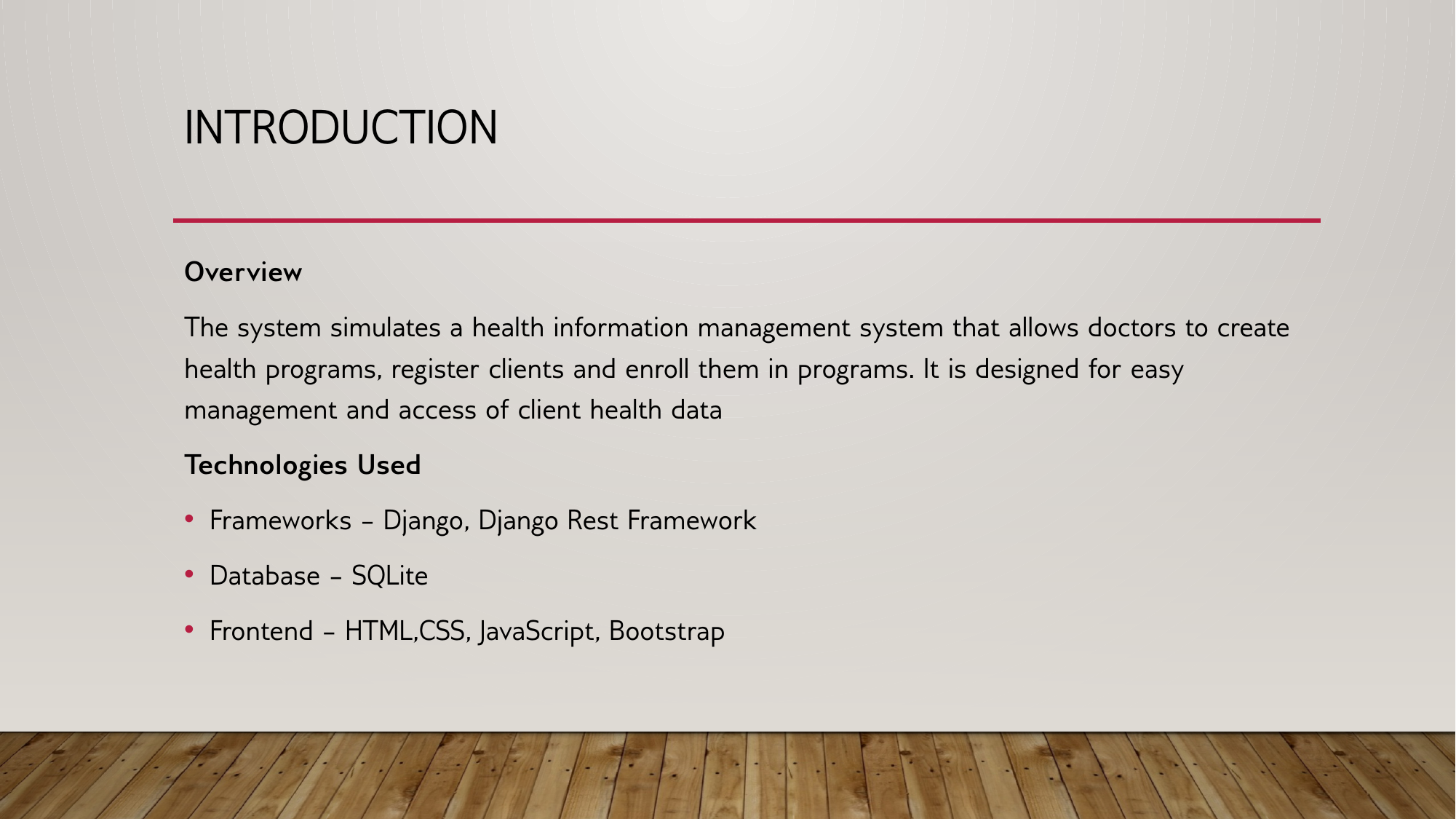

# Introduction
Overview
The system simulates a health information management system that allows doctors to create health programs, register clients and enroll them in programs. It is designed for easy management and access of client health data
Technologies Used
Frameworks – Django, Django Rest Framework
Database – SQLite
Frontend – HTML,CSS, JavaScript, Bootstrap